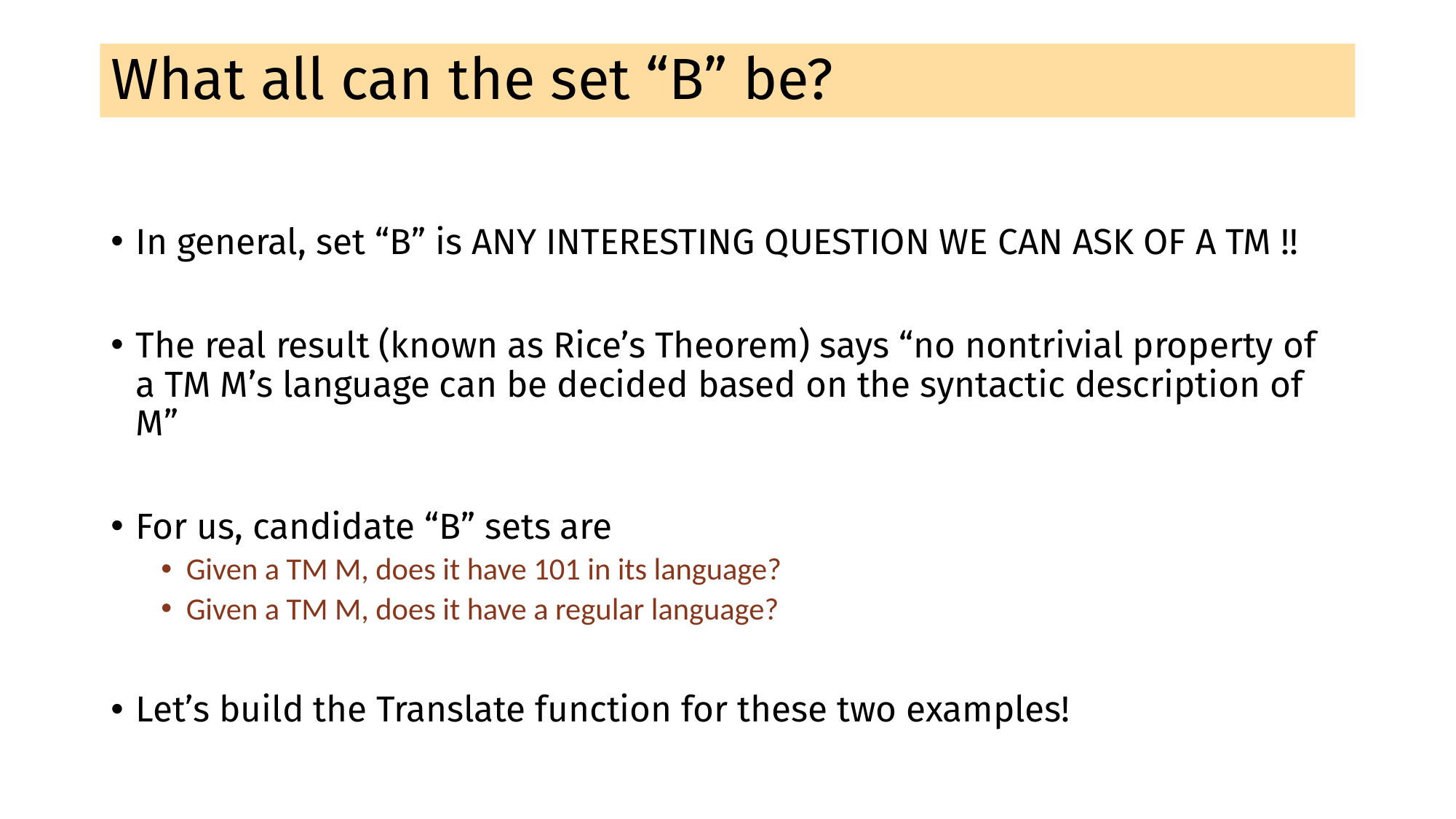

# What all can the set “B” be?
In general, set “B” is ANY INTERESTING QUESTION WE CAN ASK OF A TM !!

The real result (known as Rice’s Theorem) says “no nontrivial property of a TM M’s language can be decided based on the syntactic description of M”

For us, candidate “B” sets are
Given a TM M, does it have 101 in its language?
Given a TM M, does it have a regular language?

Let’s build the Translate function for these two examples!